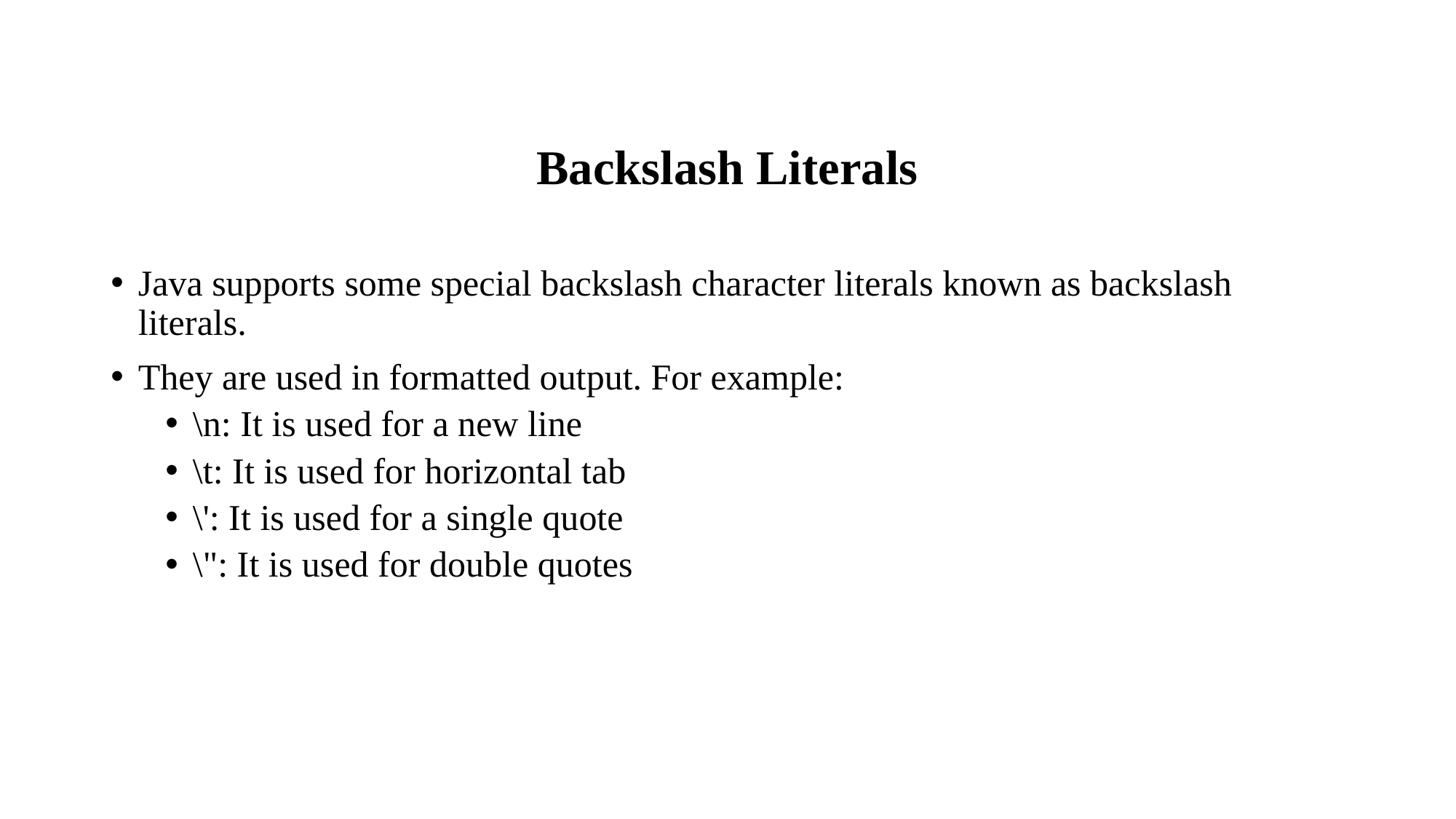

Backslash Literals

Java supports some special backslash character literals known as backslash literals.
They are used in formatted output. For example:
\n: It is used for a new line
\t: It is used for horizontal tab
\': It is used for a single quote
\": It is used for double quotes